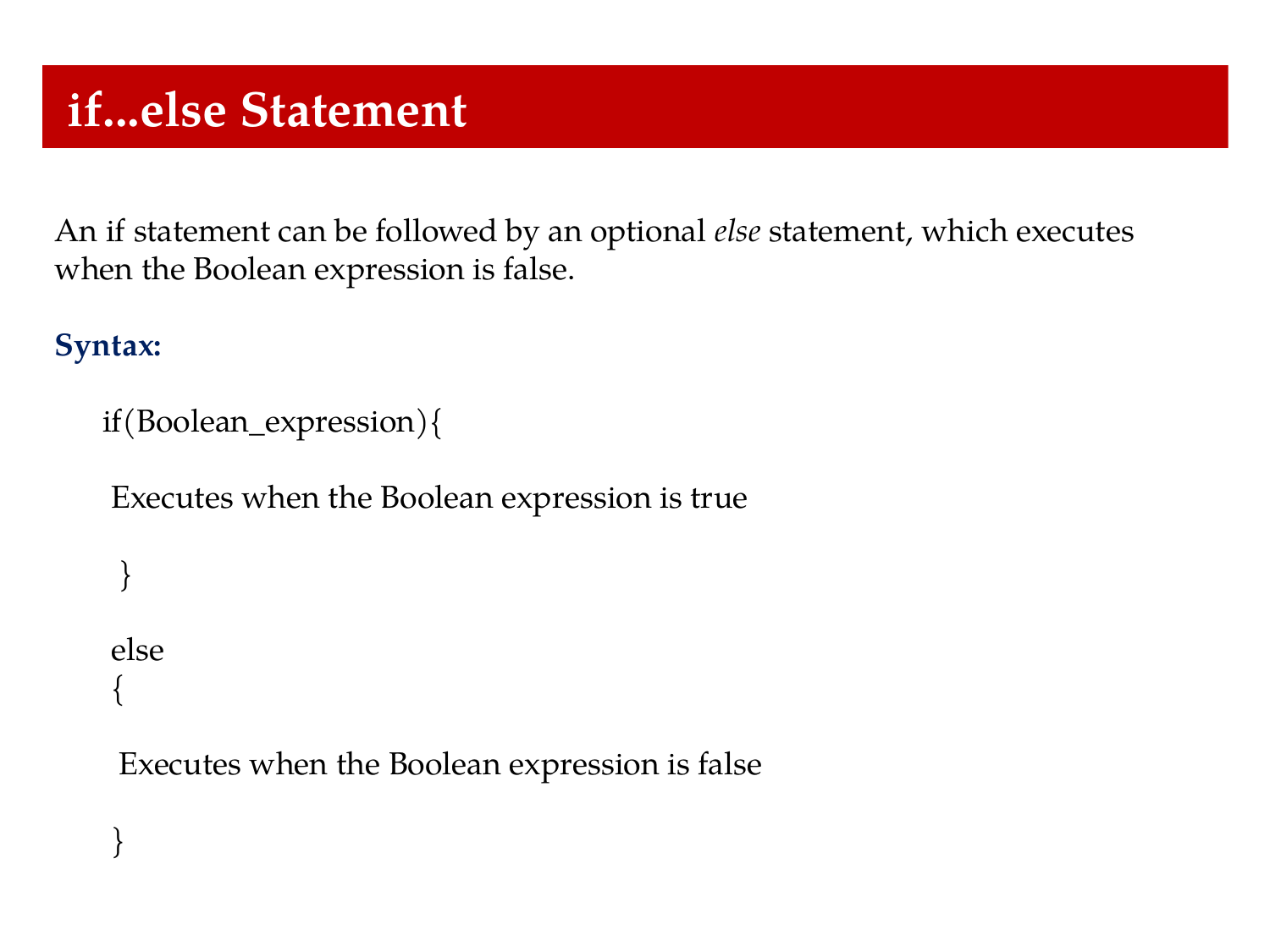

# if...else Statement
An if statement can be followed by an optional else statement, which executes when the Boolean expression is false.

Syntax:

	if(Boolean_expression){

       Executes when the Boolean expression is true

        }

       else
       {

        Executes when the Boolean expression is false

       }